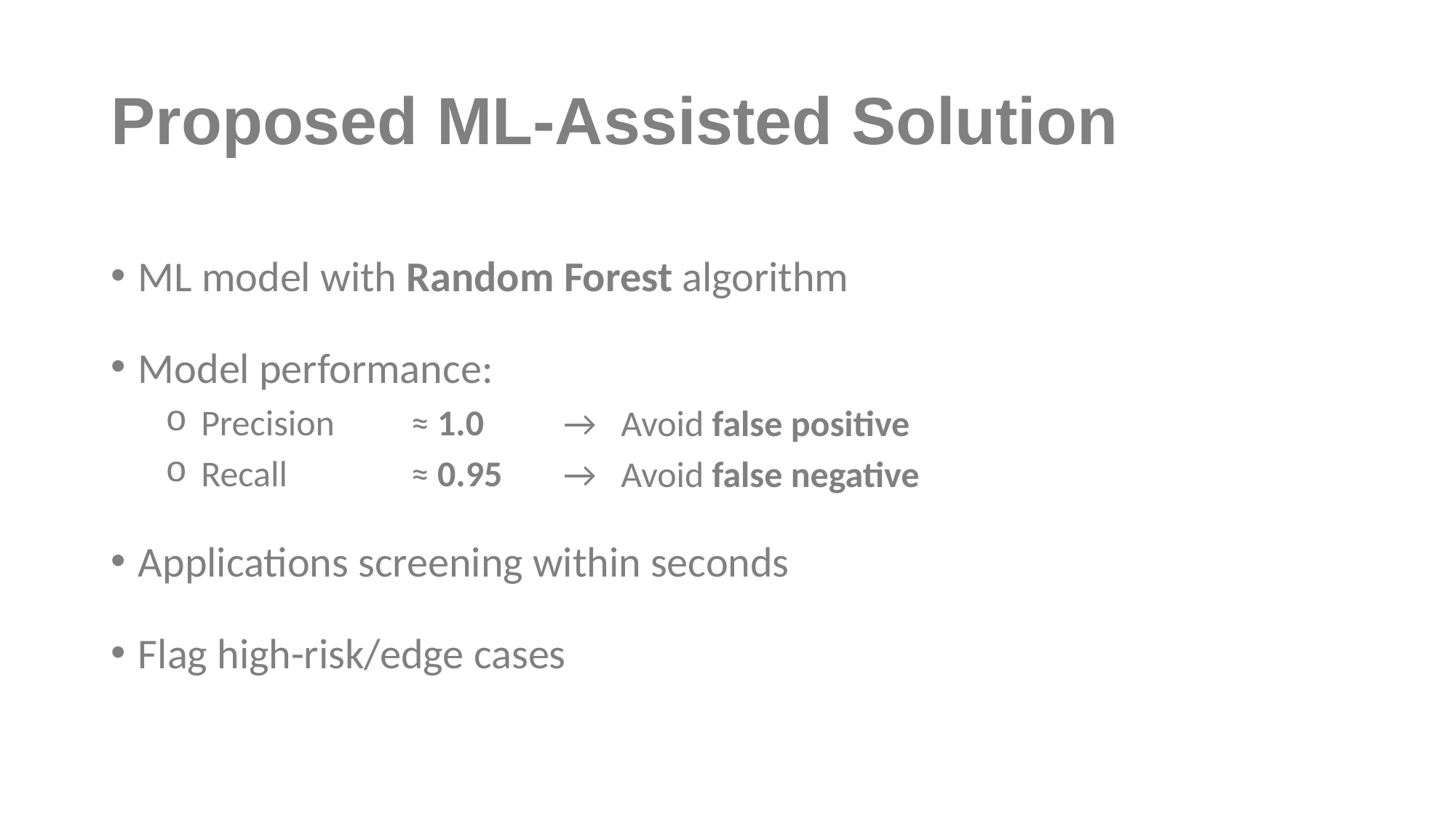

# Proposed ML-Assisted Solution
ML model with Random Forest algorithm
Model performance:
 Precision 	≈ 1.0
 Recall 		≈ 0.95
Applications screening within seconds
Flag high-risk/edge cases
→   Avoid false positive
→   Avoid false negative